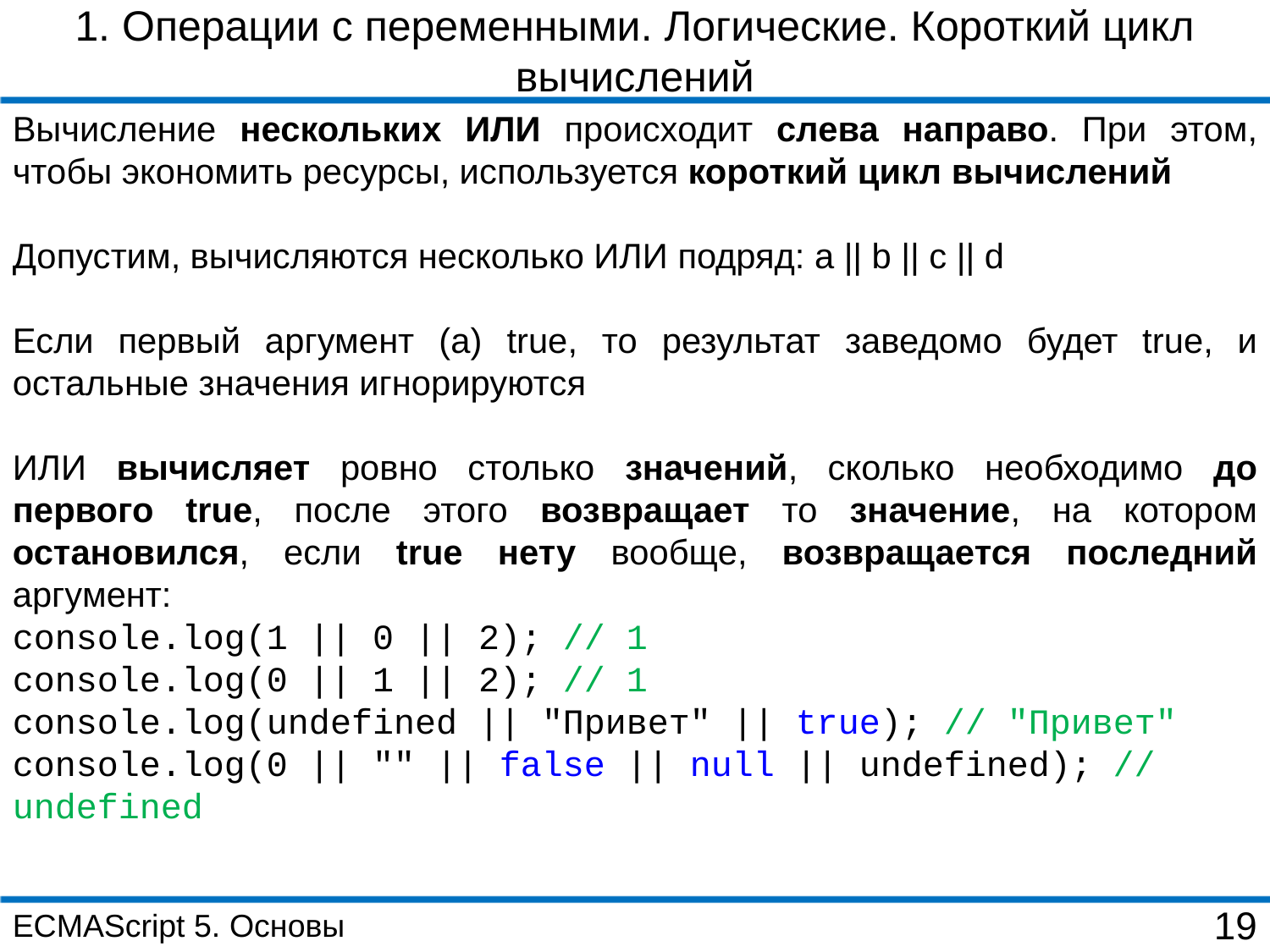

1. Операции с переменными. Логические. Короткий цикл вычислений
Вычисление нескольких ИЛИ происходит слева направо. При этом, чтобы экономить ресурсы, используется короткий цикл вычислений

Допустим, вычисляются несколько ИЛИ подряд: a || b || c || d

Если первый аргумент (a) true, то результат заведомо будет true, и остальные значения игнорируются

ИЛИ вычисляет ровно столько значений, сколько необходимо до первого true, после этого возвращает то значение, на котором остановился, если true нету вообще, возвращается последний аргумент:
console.log(1 || 0 || 2); // 1
console.log(0 || 1 || 2); // 1
console.log(undefined || "Привет" || true); // "Привет"
console.log(0 || "" || false || null || undefined); // undefined
ECMAScript 5. Основы
19